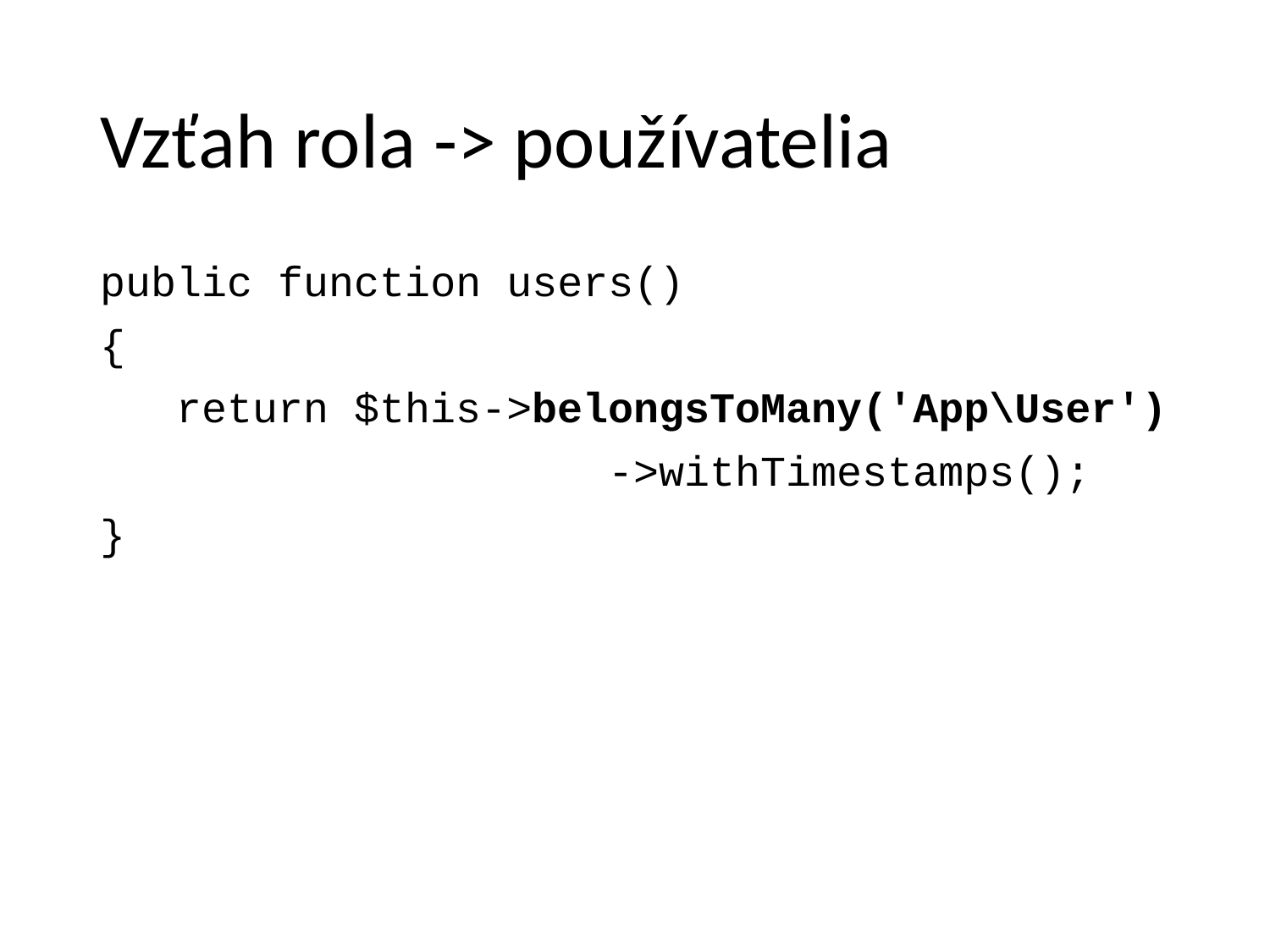

# Vzťah rola -> používatelia
public function users()
{
   return $this->belongsToMany('App\User')
        			->withTimestamps();
}